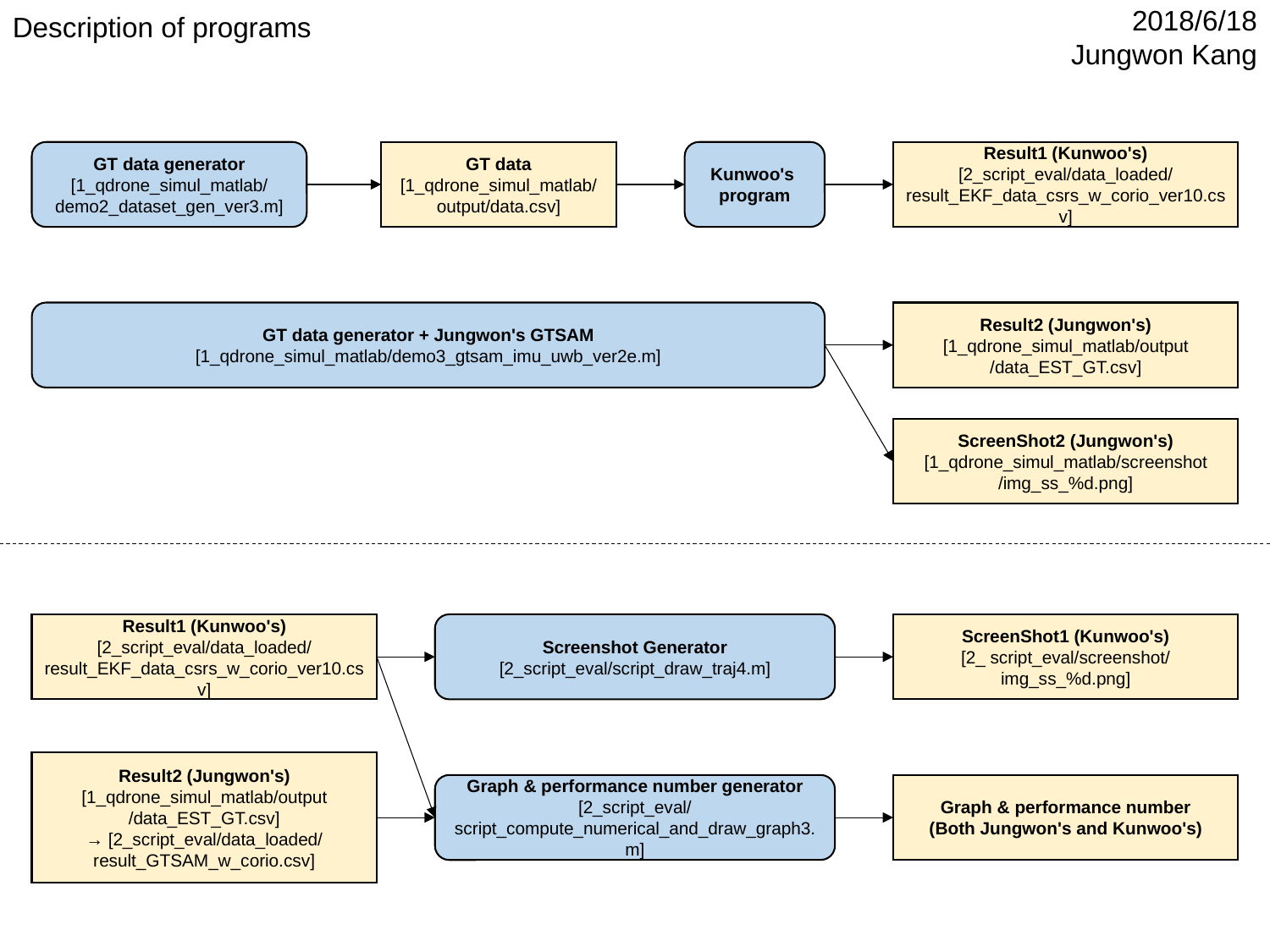

Description of programs
2018/6/18
Jungwon Kang
GT data generator
[1_qdrone_simul_matlab/
demo2_dataset_gen_ver3.m]
GT data
[1_qdrone_simul_matlab/
output/data.csv]
Kunwoo's
program
Result1 (Kunwoo's)
[2_script_eval/data_loaded/
result_EKF_data_csrs_w_corio_ver10.csv]
GT data generator + Jungwon's GTSAM
[1_qdrone_simul_matlab/demo3_gtsam_imu_uwb_ver2e.m]
Result2 (Jungwon's)
[1_qdrone_simul_matlab/output
/data_EST_GT.csv]
ScreenShot2 (Jungwon's)
[1_qdrone_simul_matlab/screenshot
/img_ss_%d.png]
Result1 (Kunwoo's)
[2_script_eval/data_loaded/
result_EKF_data_csrs_w_corio_ver10.csv]
Screenshot Generator
[2_script_eval/script_draw_traj4.m]
ScreenShot1 (Kunwoo's)
[2_ script_eval/screenshot/
img_ss_%d.png]
Result2 (Jungwon's)
[1_qdrone_simul_matlab/output
/data_EST_GT.csv]
→ [2_script_eval/data_loaded/
result_GTSAM_w_corio.csv]
Graph & performance number generator
[2_script_eval/
script_compute_numerical_and_draw_graph3.m]
Graph & performance number
(Both Jungwon's and Kunwoo's)